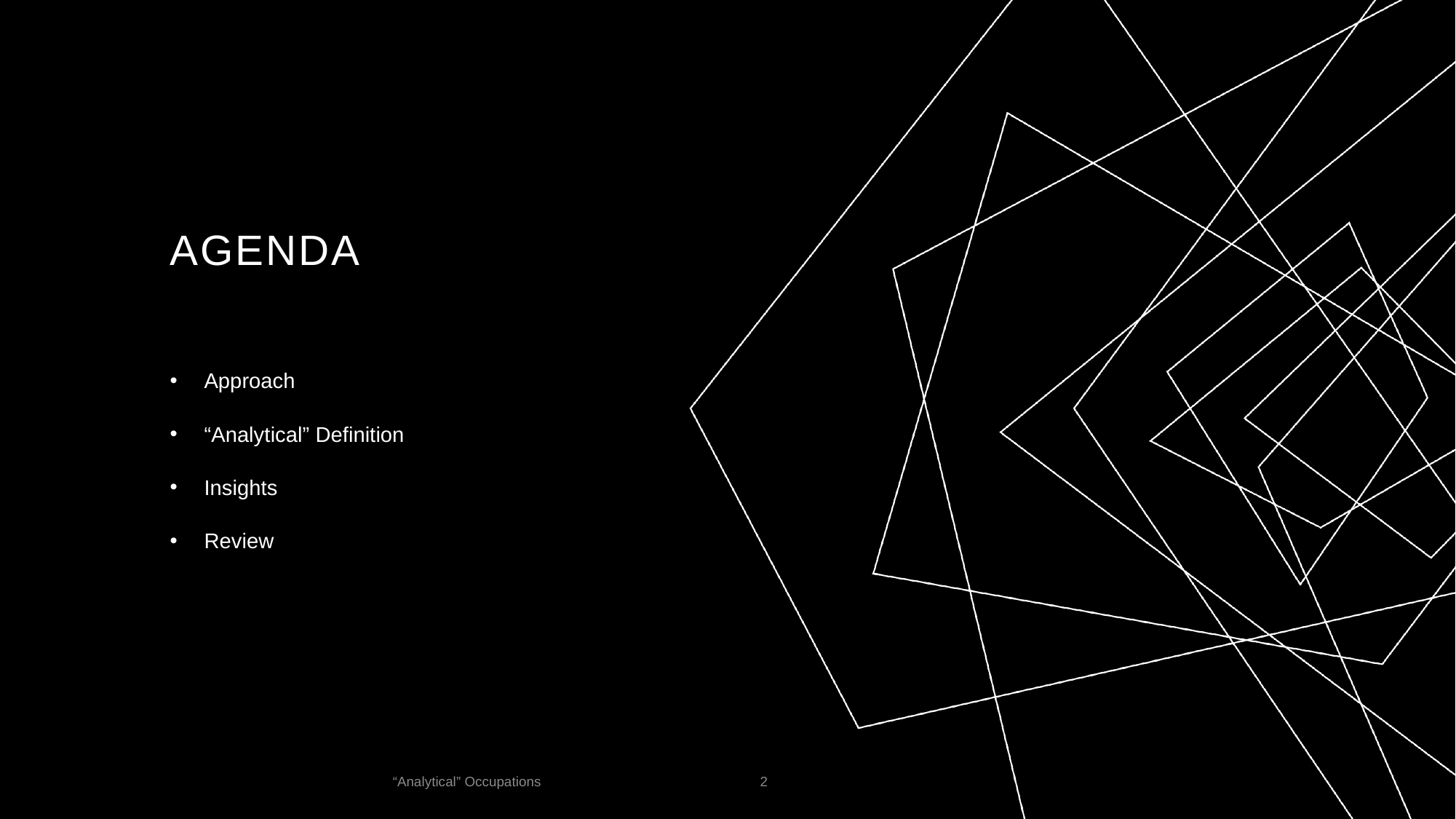

# AGENDA
Approach
“Analytical” Definition
Insights
Review
“Analytical” Occupations
2